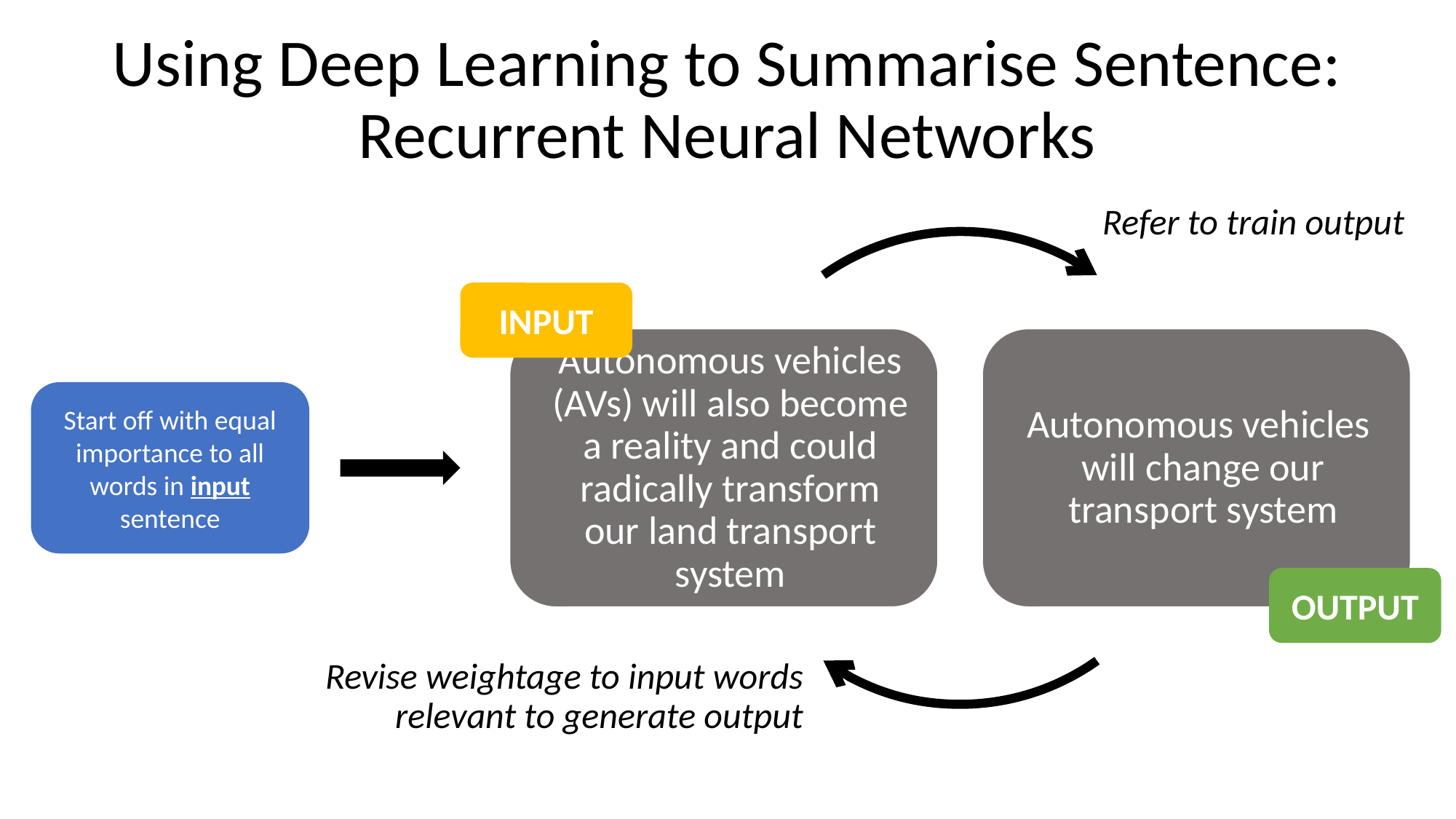

# Using Deep Learning to Summarise Sentence: Recurrent Neural Networks
Autonomous vehicles (AVs) will also become a reality and could radically transform our land transport system
Autonomous vehicles  will change our transport system
Refer to train output
INPUT
Start off with equal importance to all words in input sentence

OUTPUT
Revise weightage to input words relevant to generate output